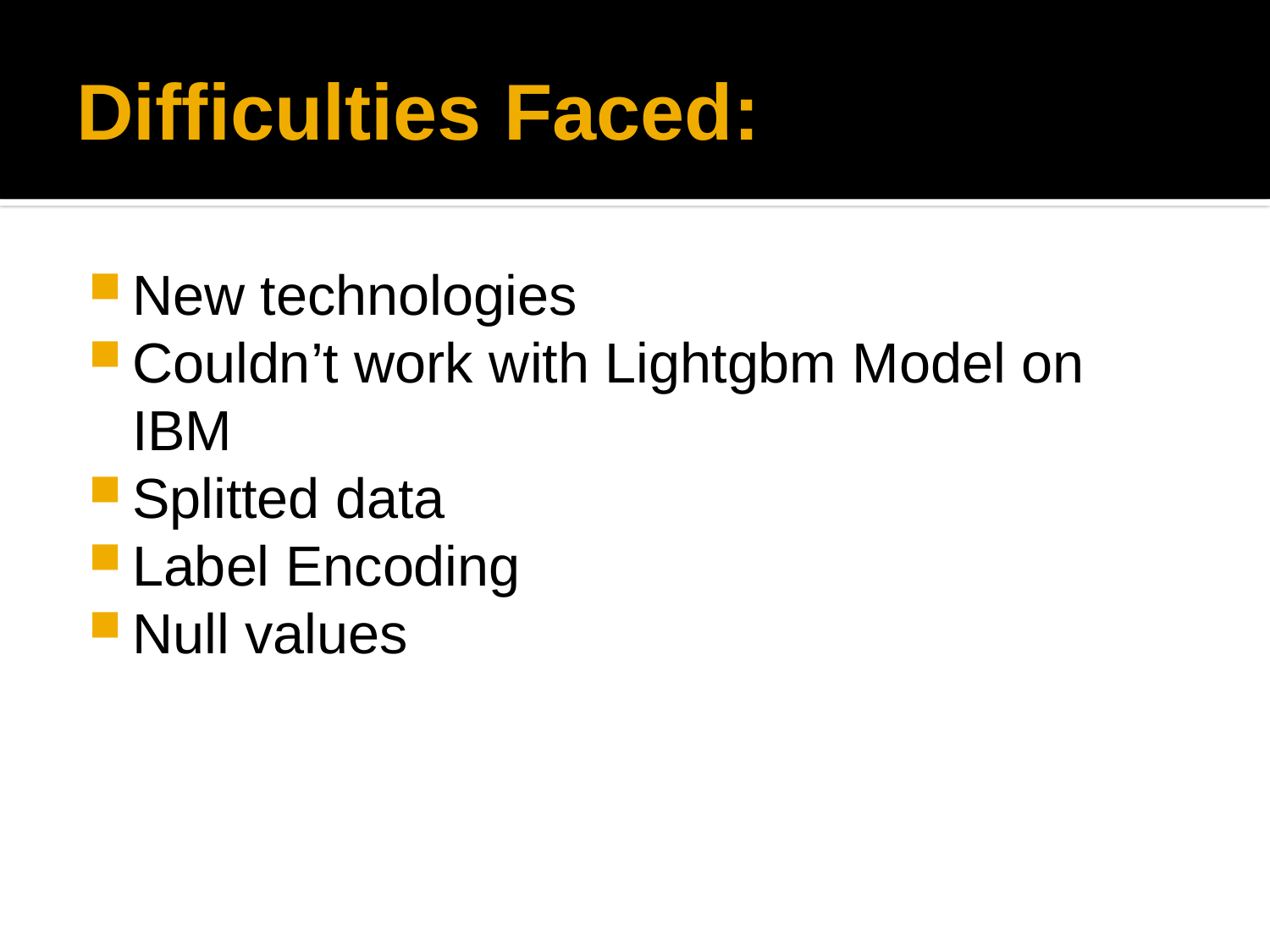

# Difficulties Faced:
New technologies
Couldn’t work with Lightgbm Model on IBM
Splitted data
Label Encoding
Null values